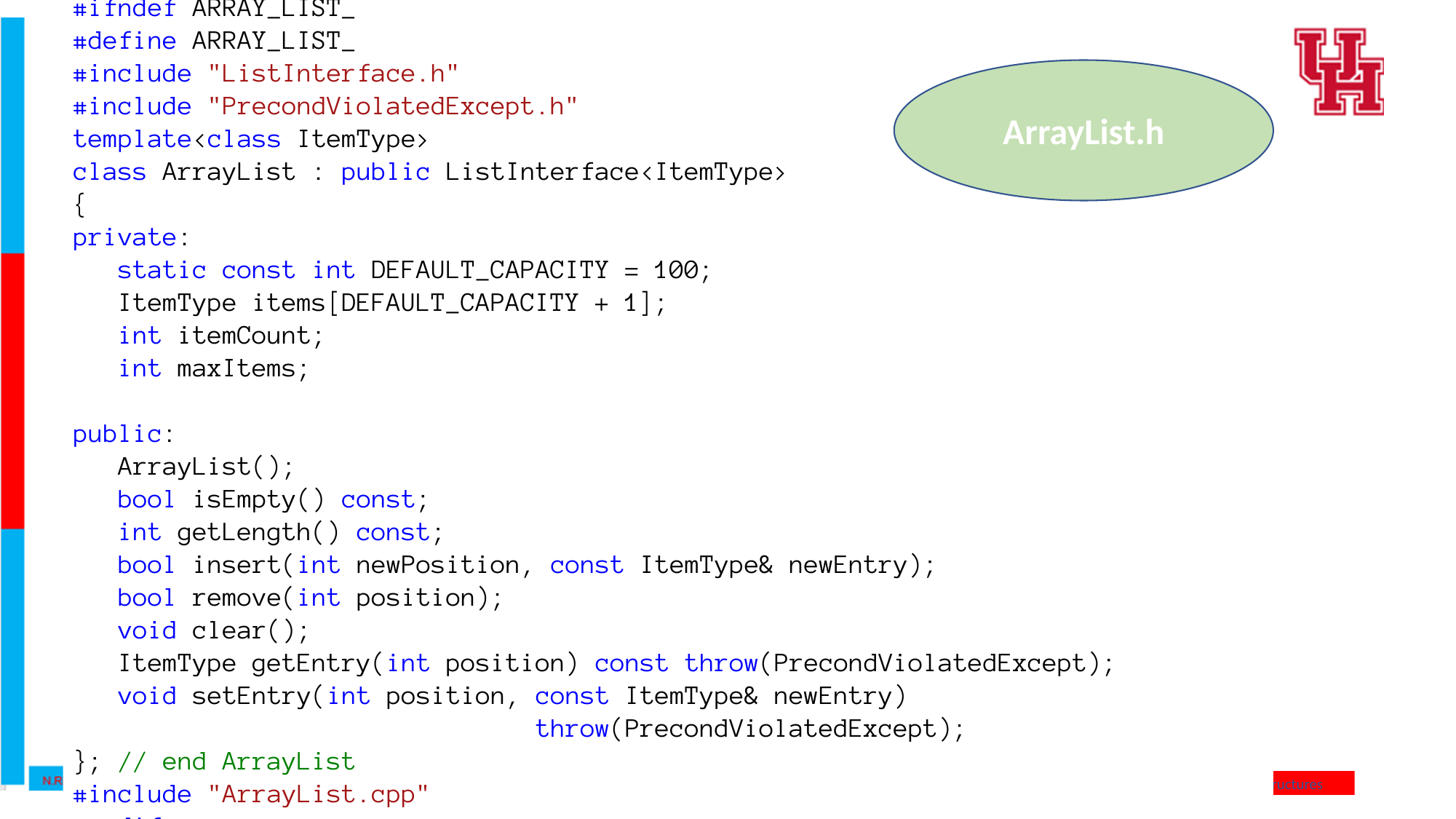

#ifndef ARRAY_LIST_
#define ARRAY_LIST_
#include "ListInterface.h"
#include "PrecondViolatedExcept.h"
template<class ItemType>
class ArrayList : public ListInterface<ItemType>
{
private:
   static const int DEFAULT_CAPACITY = 100;
   ItemType items[DEFAULT_CAPACITY + 1];
   int itemCount;
   int maxItems;

public:
   ArrayList();
   bool isEmpty() const;
   int getLength() const;
   bool insert(int newPosition, const ItemType& newEntry);
   bool remove(int position);
   void clear();
   ItemType getEntry(int position) const throw(PrecondViolatedExcept);
   void setEntry(int position, const ItemType& newEntry)
                               throw(PrecondViolatedExcept);
}; // end ArrayList
#include "ArrayList.cpp"
#endif

ArrayList.h